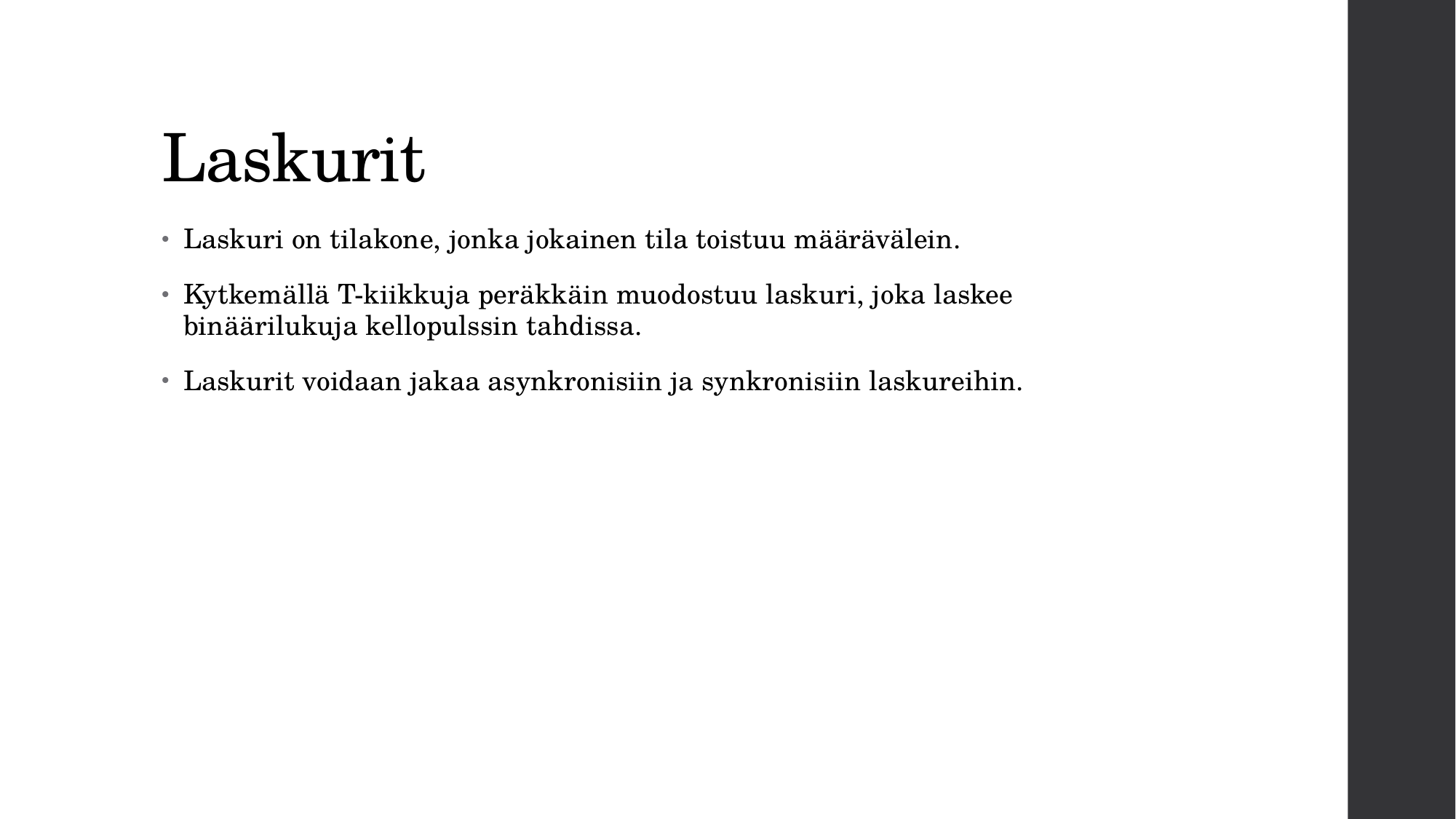

# Laskurit
Laskuri on tilakone, jonka jokainen tila toistuu määrävälein.
Kytkemällä T-kiikkuja peräkkäin muodostuu laskuri, joka laskee binäärilukuja kellopulssin tahdissa.
Laskurit voidaan jakaa asynkronisiin ja synkronisiin laskureihin.